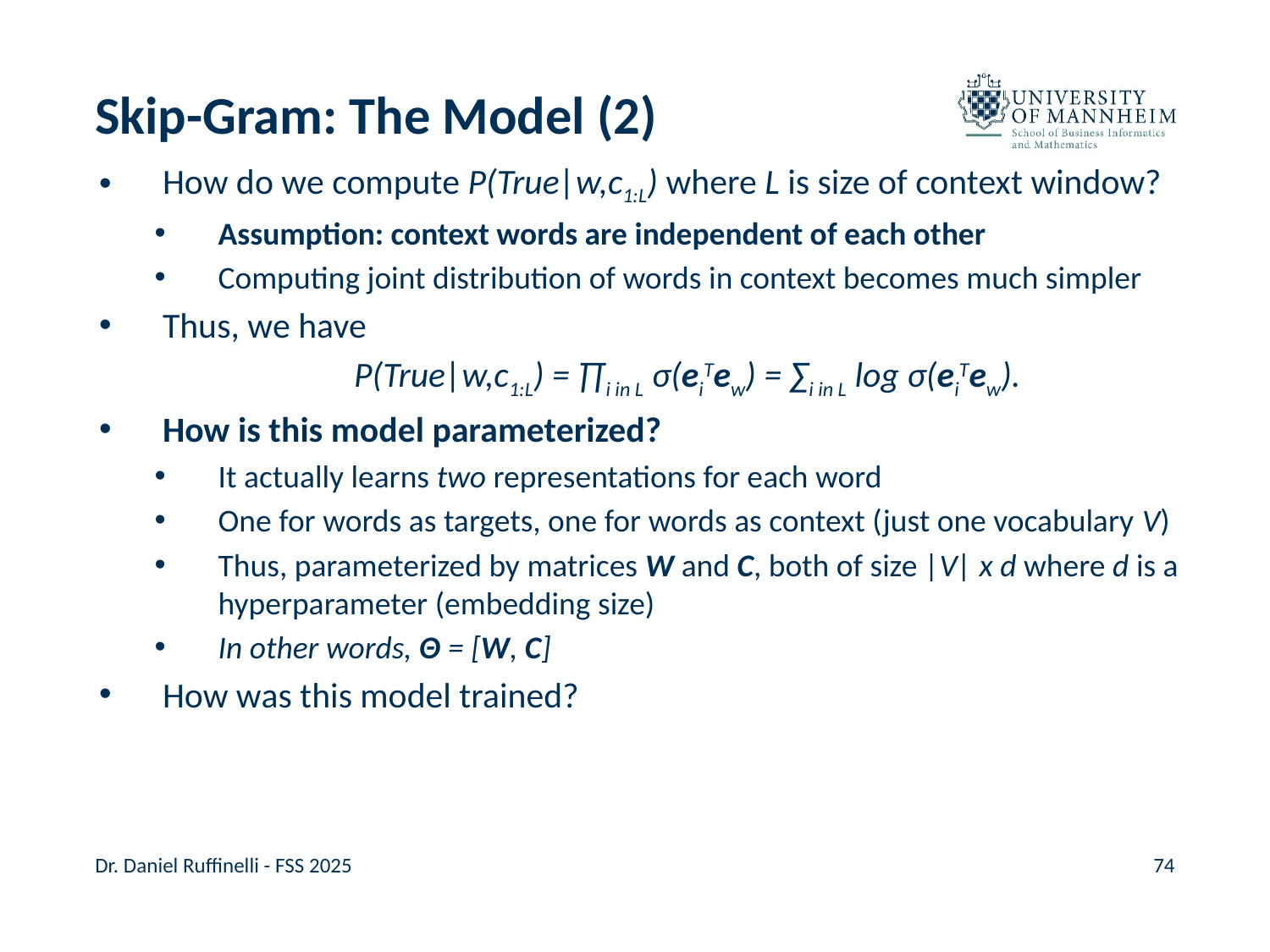

# Skip-Gram: The Model (2)
How do we compute P(True|w,c1:L) where L is size of context window?
Assumption: context words are independent of each other
Computing joint distribution of words in context becomes much simpler
Thus, we have
		        P(True|w,c1:L) = ∏i in L σ(eiTew) = ∑i in L log σ(eiTew).
How is this model parameterized?
It actually learns two representations for each word
One for words as targets, one for words as context (just one vocabulary V)
Thus, parameterized by matrices W and C, both of size |V| x d where d is a hyperparameter (embedding size)
In other words, Θ = [W, C]
How was this model trained?
Dr. Daniel Ruffinelli - FSS 2025
74